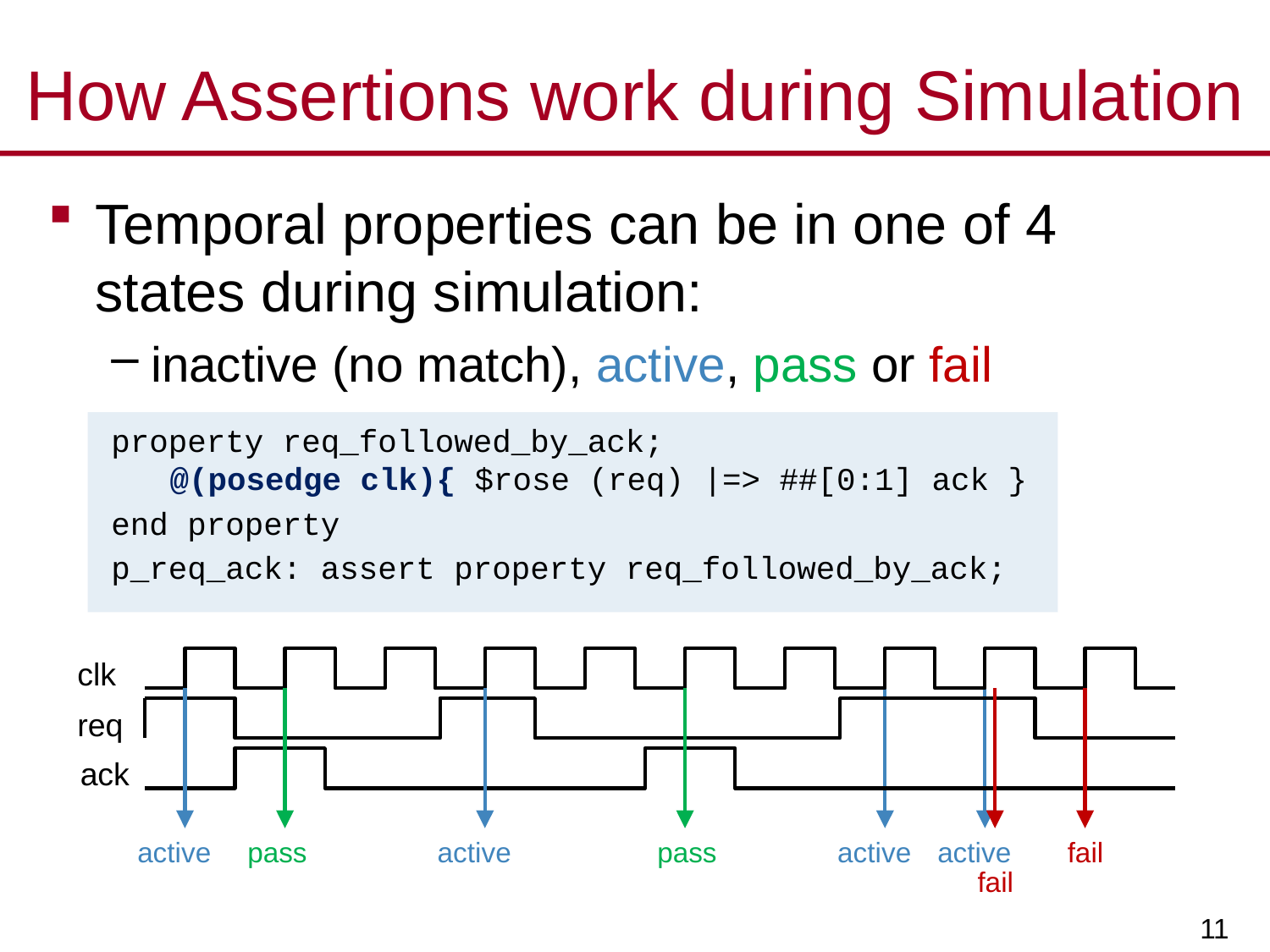

# How Assertions work during Simulation
Temporal properties can be in one of 4 states during simulation:
inactive (no match), active, pass or fail

property req_followed_by_ack;
 @(posedge clk){ $rose (req) |=> ##[0:1] ack }
end property
p_req_ack: assert property req_followed_by_ack;

clk
req
ack
active
pass
active
pass
active
active
fail
fail